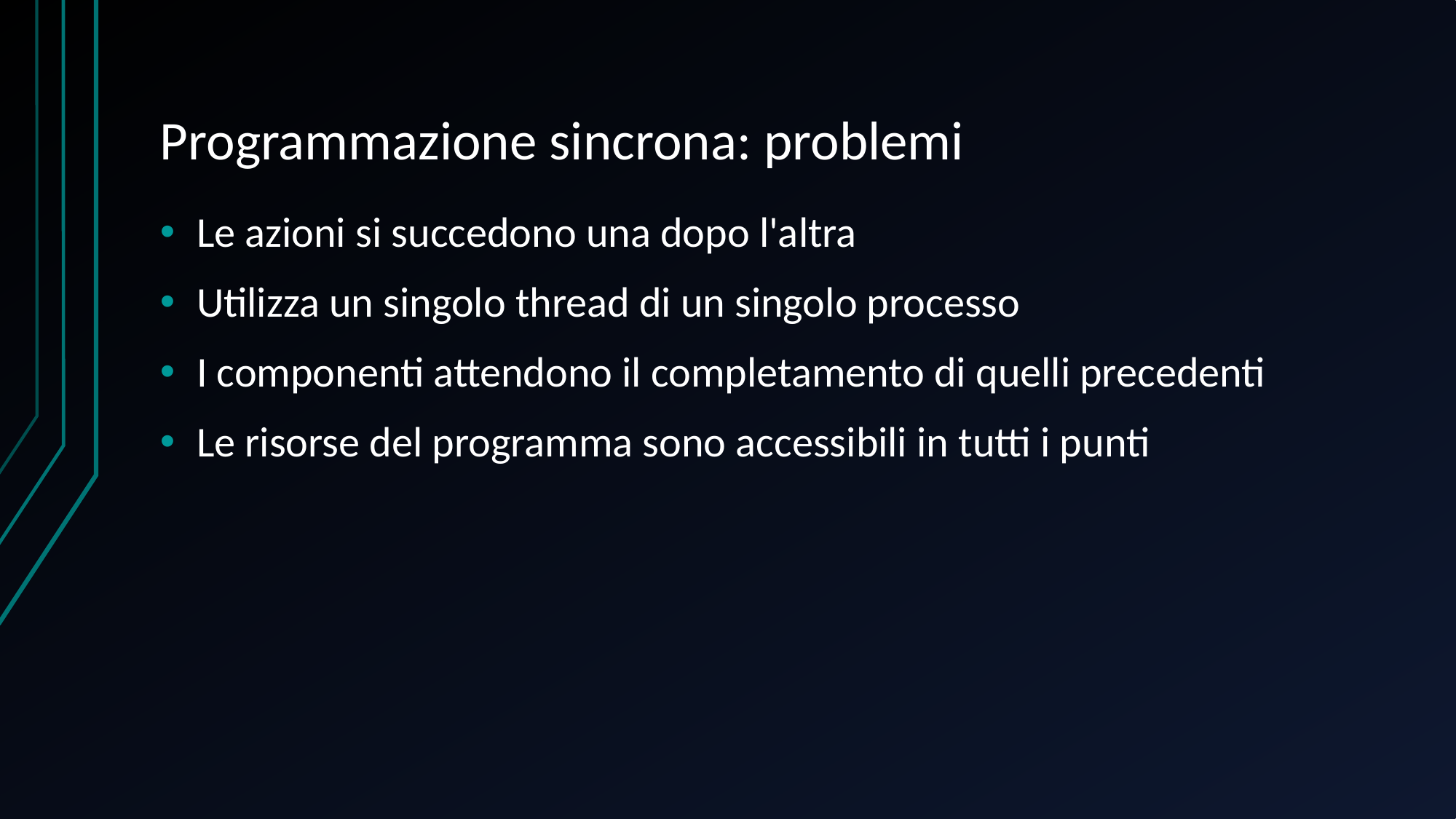

# Programmazione sincrona: problemi
Le azioni si succedono una dopo l'altra
Utilizza un singolo thread di un singolo processo
I componenti attendono il completamento di quelli precedenti
Le risorse del programma sono accessibili in tutti i punti